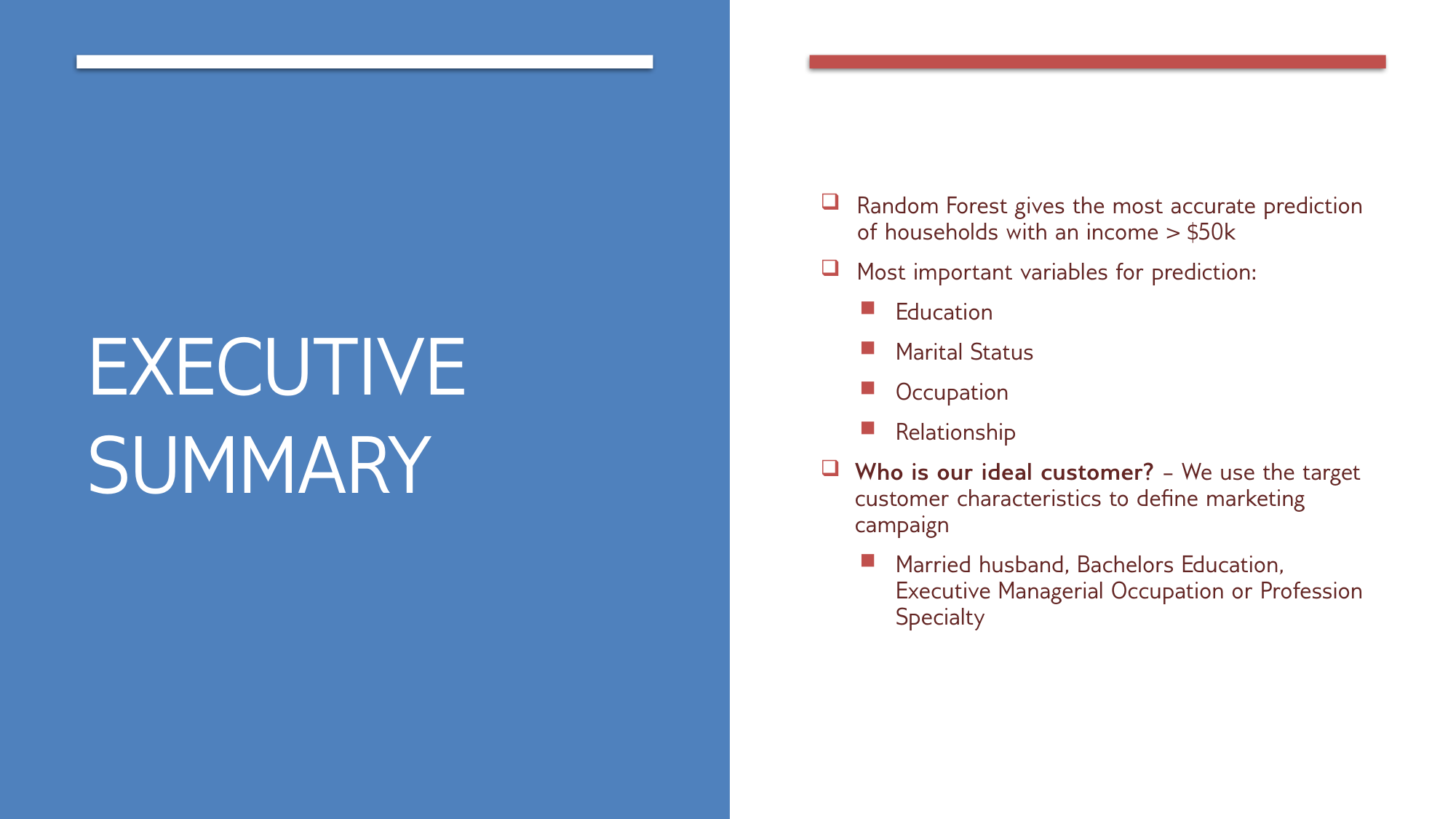

# Executive Summary
Random Forest gives the most accurate prediction of households with an income > $50k
Most important variables for prediction:
Education
Marital Status
Occupation
Relationship
Who is our ideal customer? – We use the target customer characteristics to define marketing campaign
Married husband, Bachelors Education, Executive Managerial Occupation or Profession Specialty